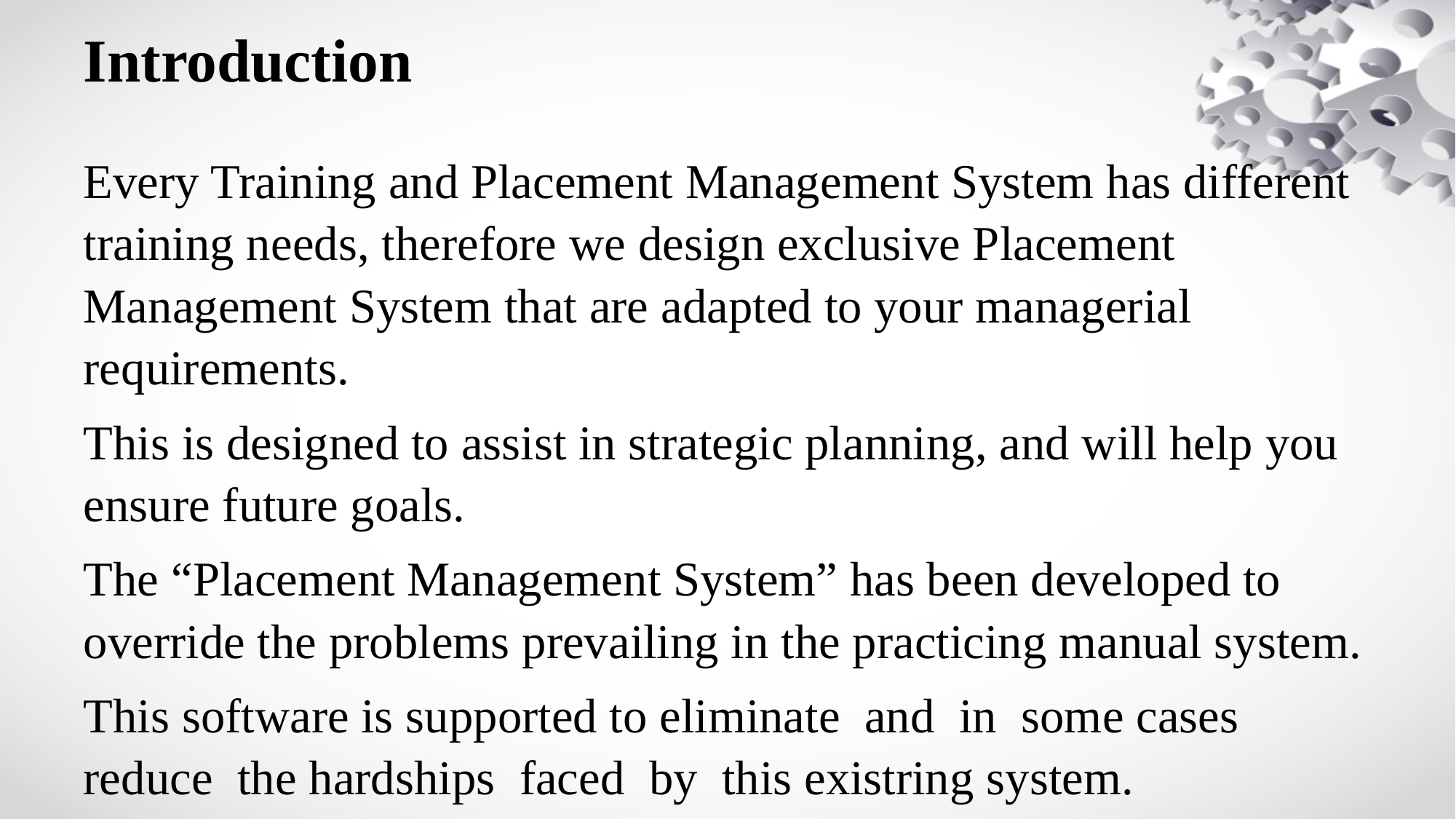

# Introduction
Every Training and Placement Management System has different training needs, therefore we design exclusive Placement Management System that are adapted to your managerial requirements.
This is designed to assist in strategic planning, and will help you ensure future goals.
The “Placement Management System” has been developed to override the problems prevailing in the practicing manual system.
This software is supported to eliminate  and  in  some cases  reduce  the hardships  faced  by  this existring system.